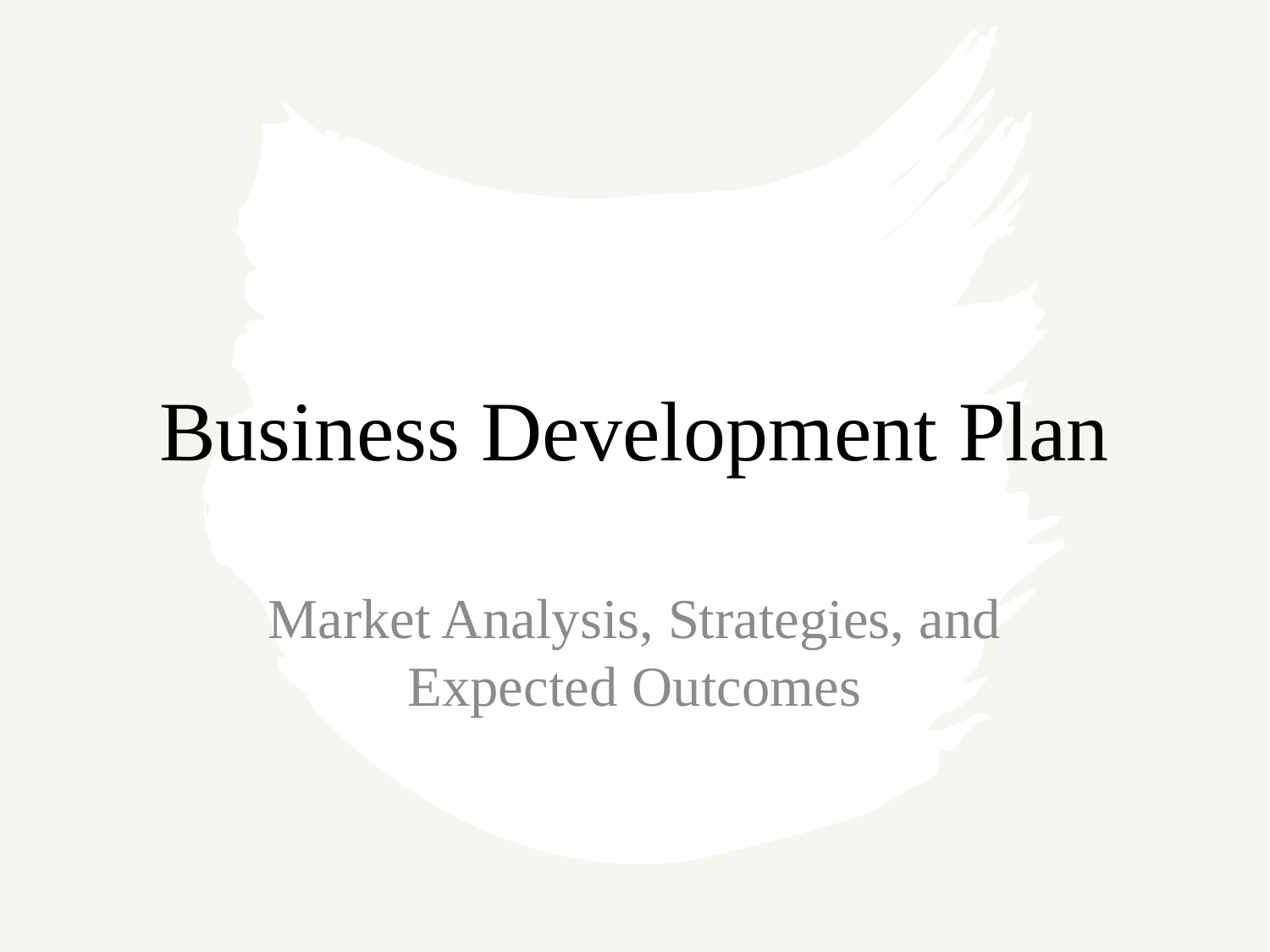

# Business Development Plan
Market Analysis, Strategies, and Expected Outcomes